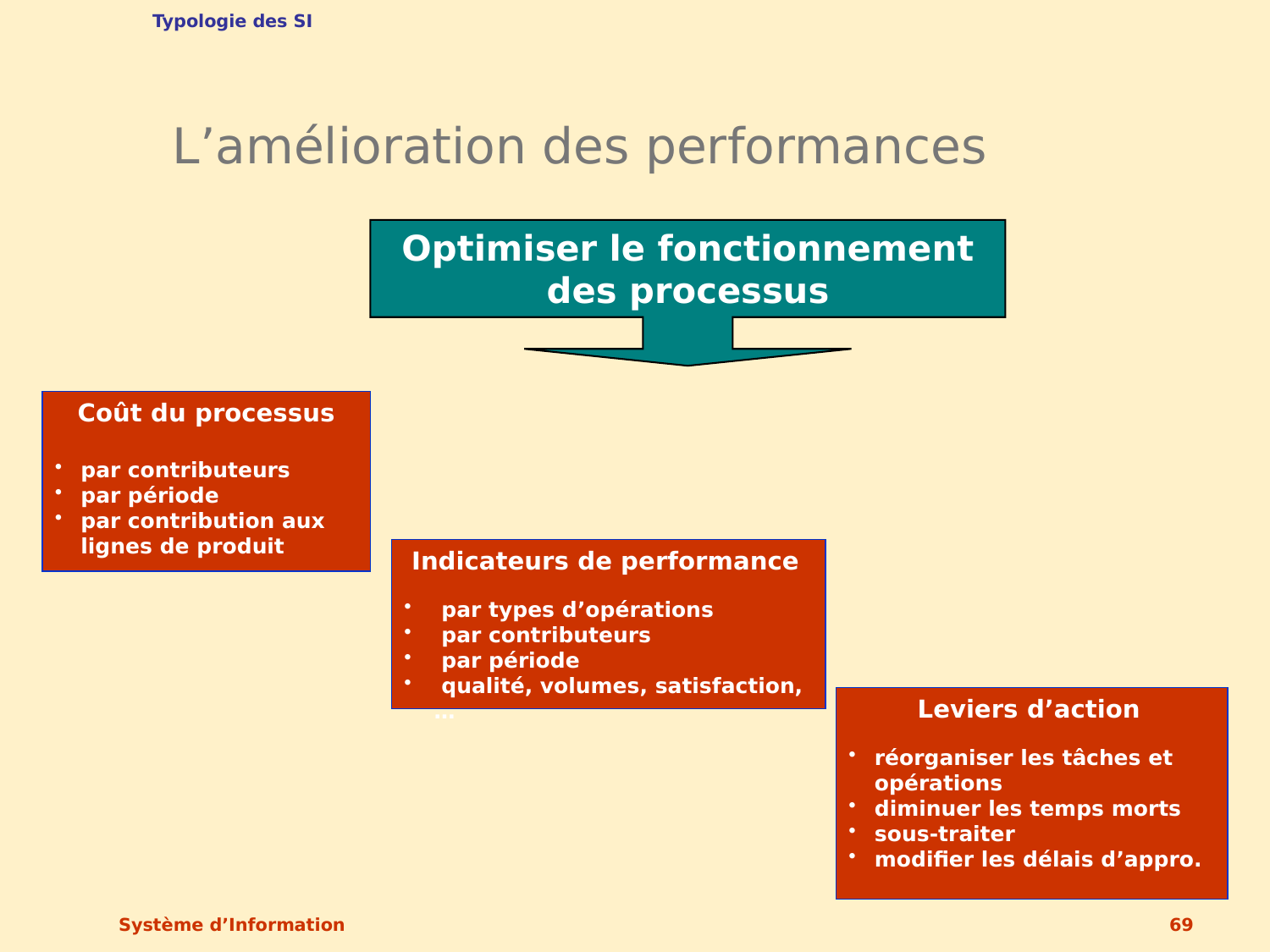

Typologie des SI
# L’amélioration des performances

Optimiser le fonctionnement des processus
Coût du processus

par contributeurs
par période
par contribution aux lignes de produit
Indicateurs de performance

 par types d’opérations
 par contributeurs
 par période
 qualité, volumes, satisfaction, …
Leviers d’action

réorganiser les tâches et opérations
diminuer les temps morts
sous-traiter
modifier les délais d’appro.
Système d’Information
69